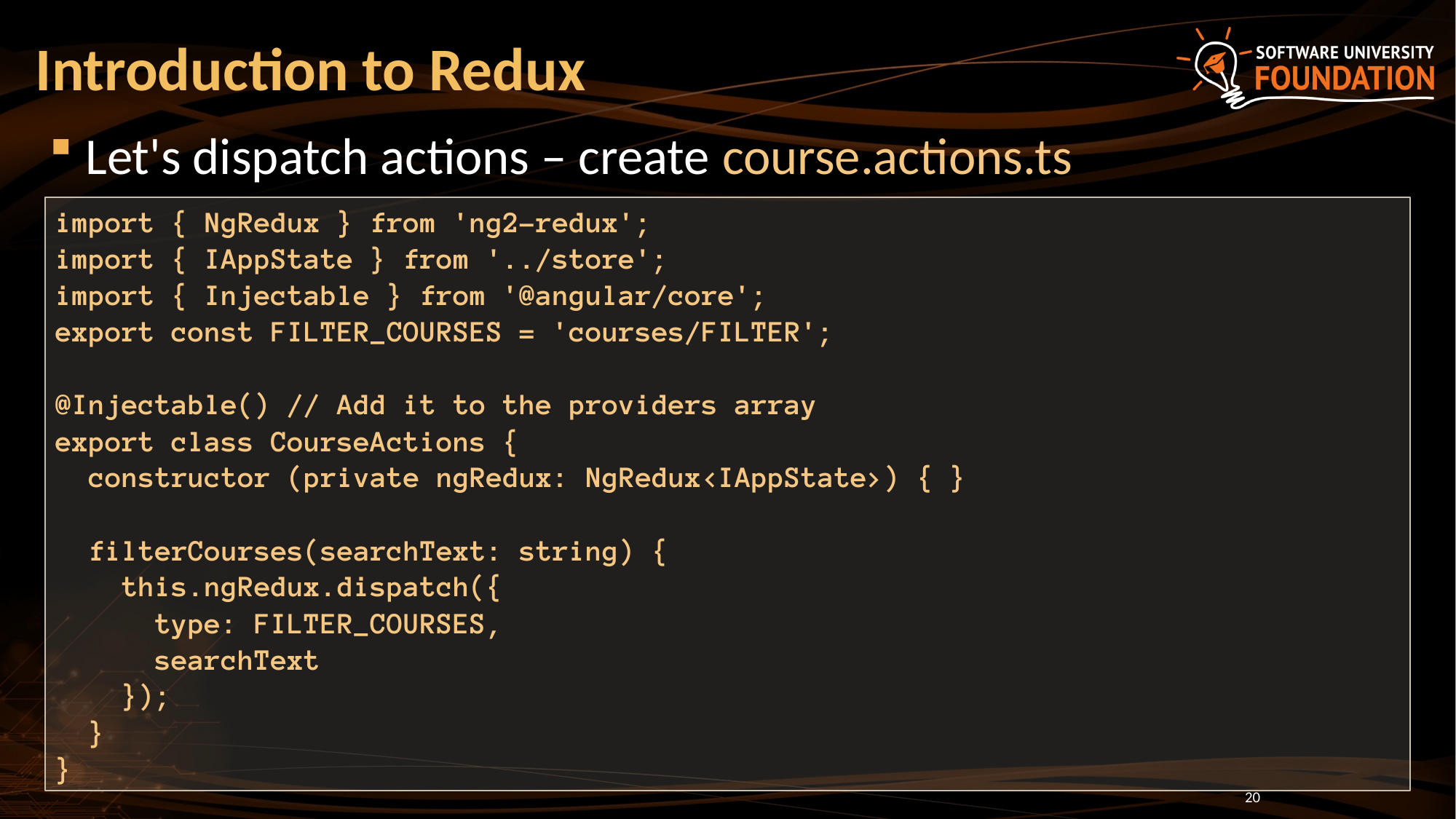

# Introduction to Redux
Let's dispatch actions – create course.actions.ts
import { NgRedux } from 'ng2-redux';
import { IAppState } from '../store';
import { Injectable } from '@angular/core';
export const FILTER_COURSES = 'courses/FILTER';

@Injectable() // Add it to the providers array
export class CourseActions {
  constructor (private ngRedux: NgRedux<IAppState>) { }

  filterCourses(searchText: string) {
    this.ngRedux.dispatch({
      type: FILTER_COURSES,
      searchText
    });
  }
}
20